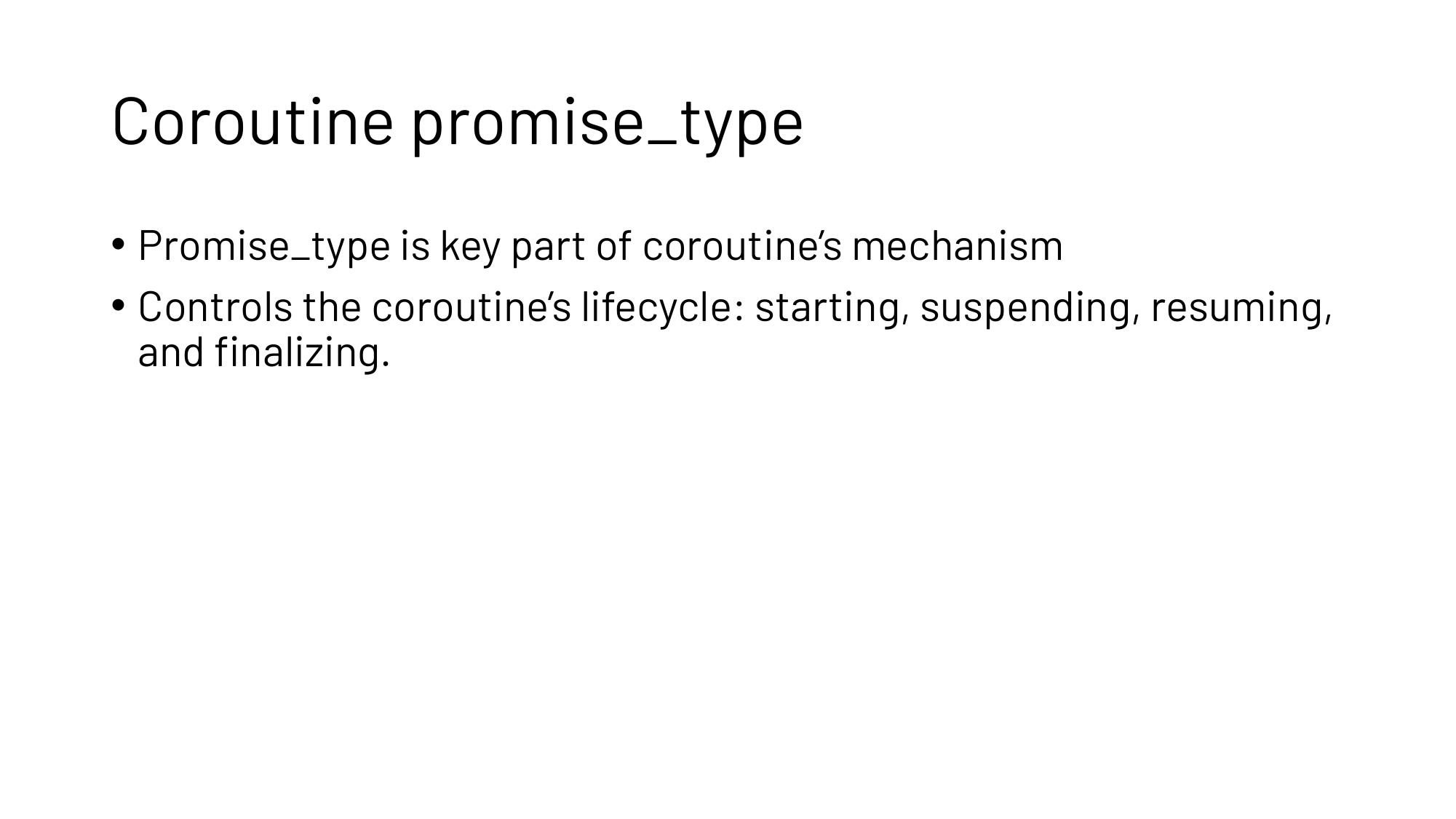

# Coroutine promise_type
Promise_type is key part of coroutine’s mechanism
Controls the coroutine’s lifecycle: starting, suspending, resuming, and finalizing.